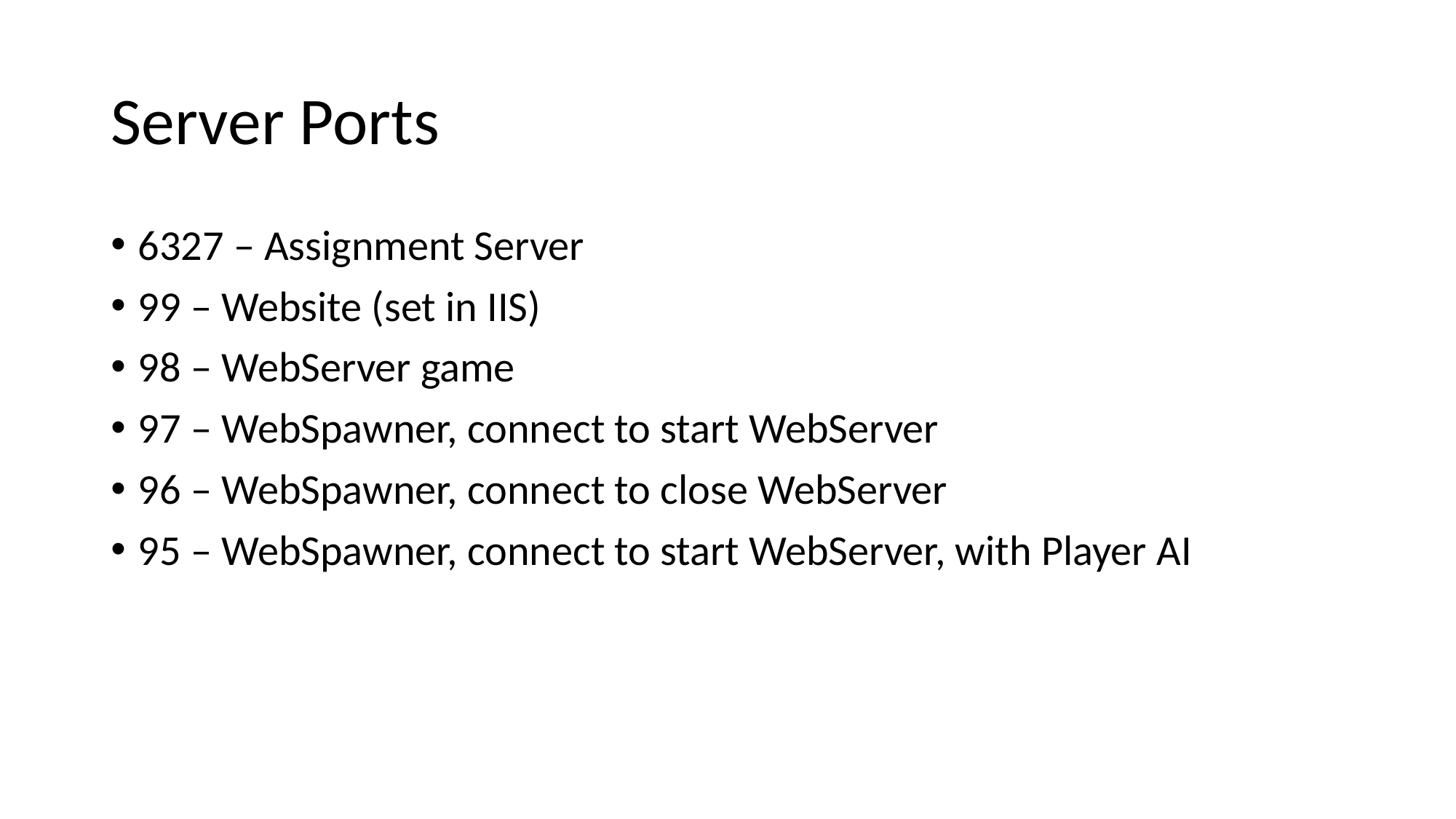

# Server Ports
6327 – Assignment Server
99 – Website (set in IIS)
98 – WebServer game
97 – WebSpawner, connect to start WebServer
96 – WebSpawner, connect to close WebServer
95 – WebSpawner, connect to start WebServer, with Player AI